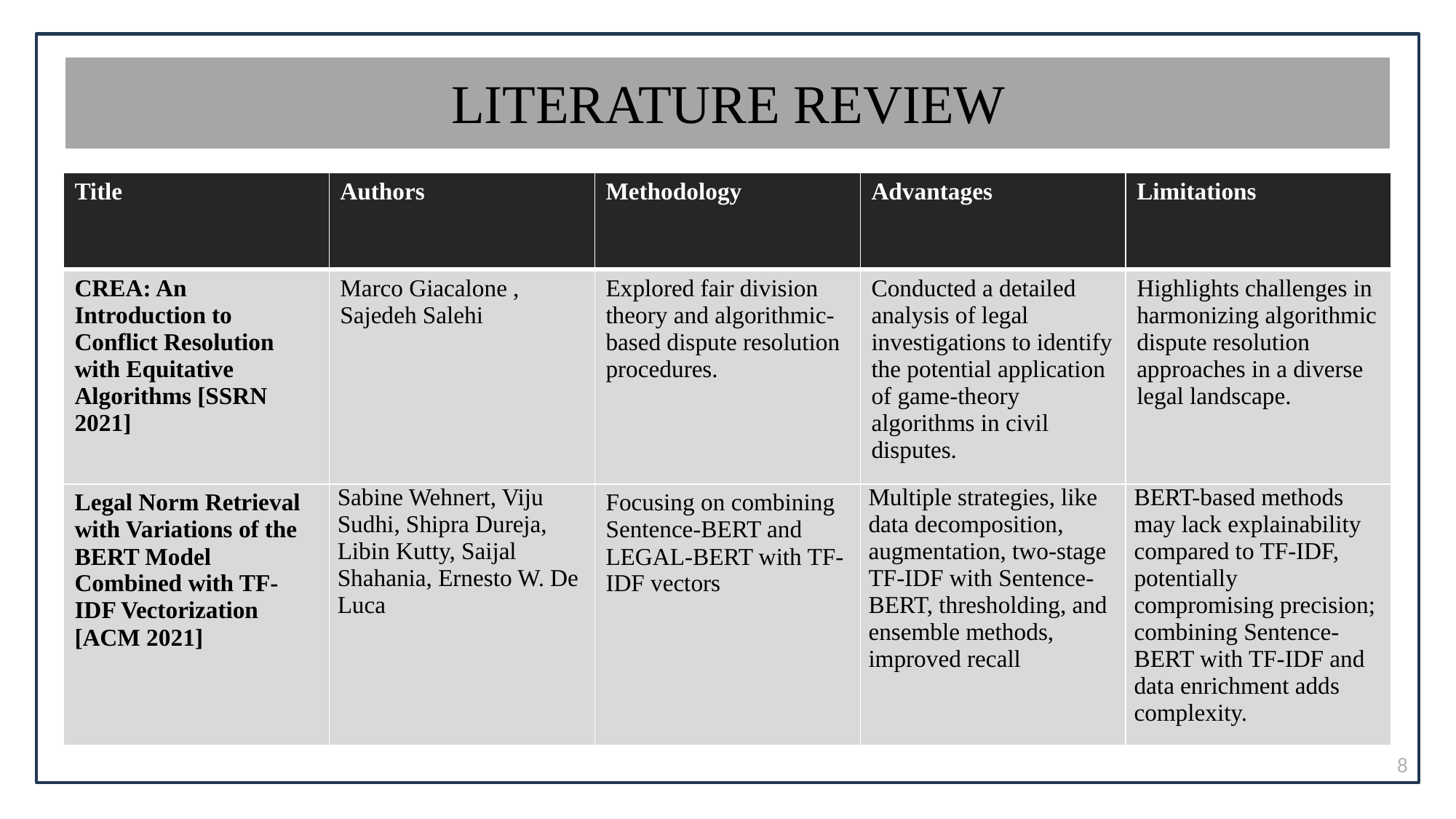

# LITERATURE REVIEW
| Title | Authors | Methodology | Advantages | Limitations |
| --- | --- | --- | --- | --- |
| CREA: An Introduction to Conflict Resolution with Equitative Algorithms [SSRN 2021] | Marco Giacalone , Sajedeh Salehi | Explored fair division theory and algorithmic-based dispute resolution procedures. | Conducted a detailed analysis of legal investigations to identify the potential application of game-theory algorithms in civil disputes. | Highlights challenges in harmonizing algorithmic dispute resolution approaches in a diverse legal landscape. |
| Legal Norm Retrieval with Variations of the BERT Model Combined with TF-IDF Vectorization [ACM 2021] | Sabine Wehnert, Viju Sudhi, Shipra Dureja, Libin Kutty, Saijal Shahania, Ernesto W. De Luca | Focusing on combining Sentence-BERT and LEGAL-BERT with TF-IDF vectors | Multiple strategies, like data decomposition, augmentation, two-stage TF-IDF with Sentence-BERT, thresholding, and ensemble methods, improved recall | BERT-based methods may lack explainability compared to TF-IDF, potentially compromising precision; combining Sentence-BERT with TF-IDF and data enrichment adds complexity. |
8